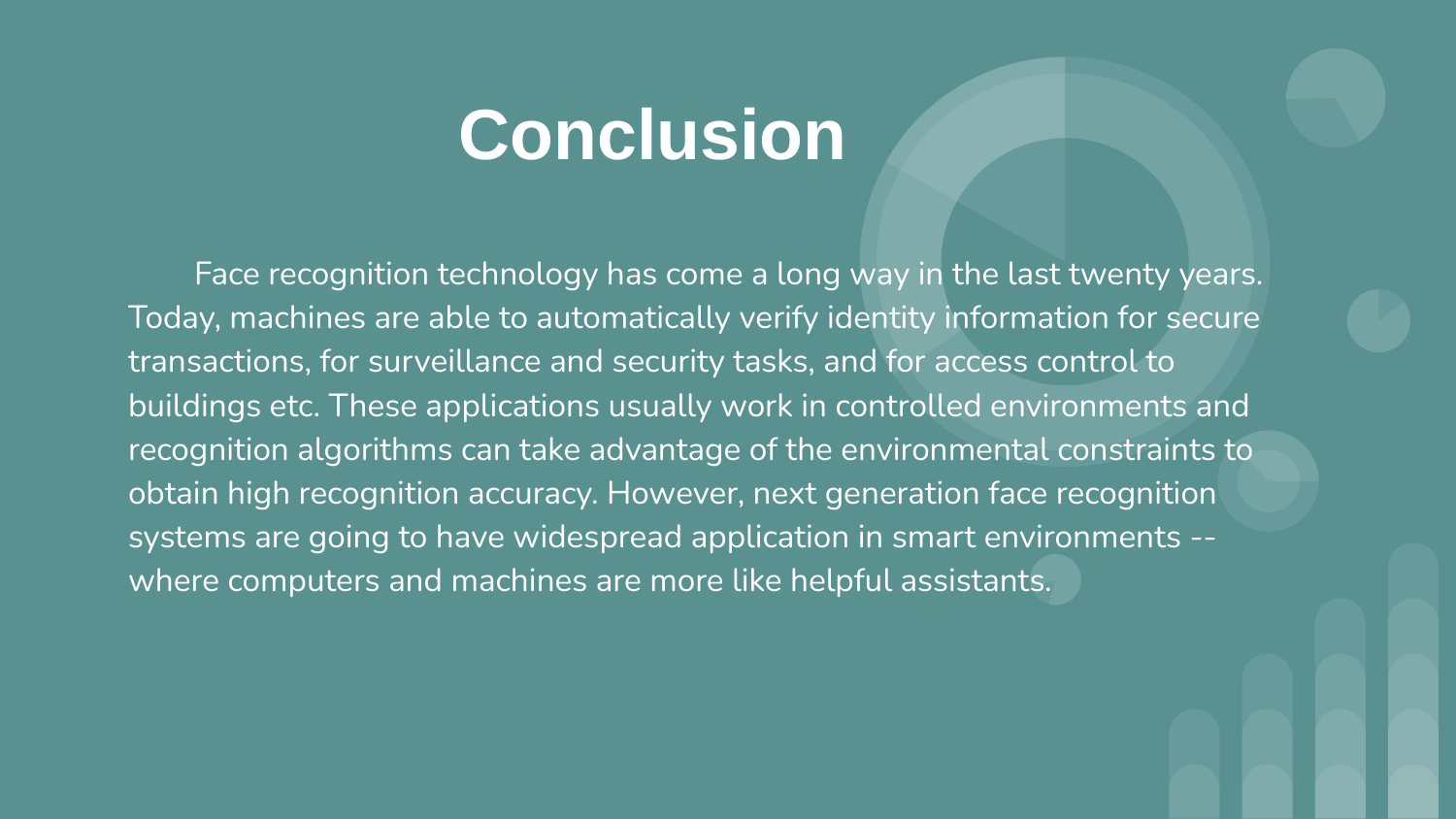

# Conclusion
        Face recognition technology has come a long way in the last twenty years. Today, machines are able to automatically verify identity information for secure transactions, for surveillance and security tasks, and for access control to buildings etc. These applications usually work in controlled environments and recognition algorithms can take advantage of the environmental constraints to obtain high recognition accuracy. However, next generation face recognition systems are going to have widespread application in smart environments -- where computers and machines are more like helpful assistants.